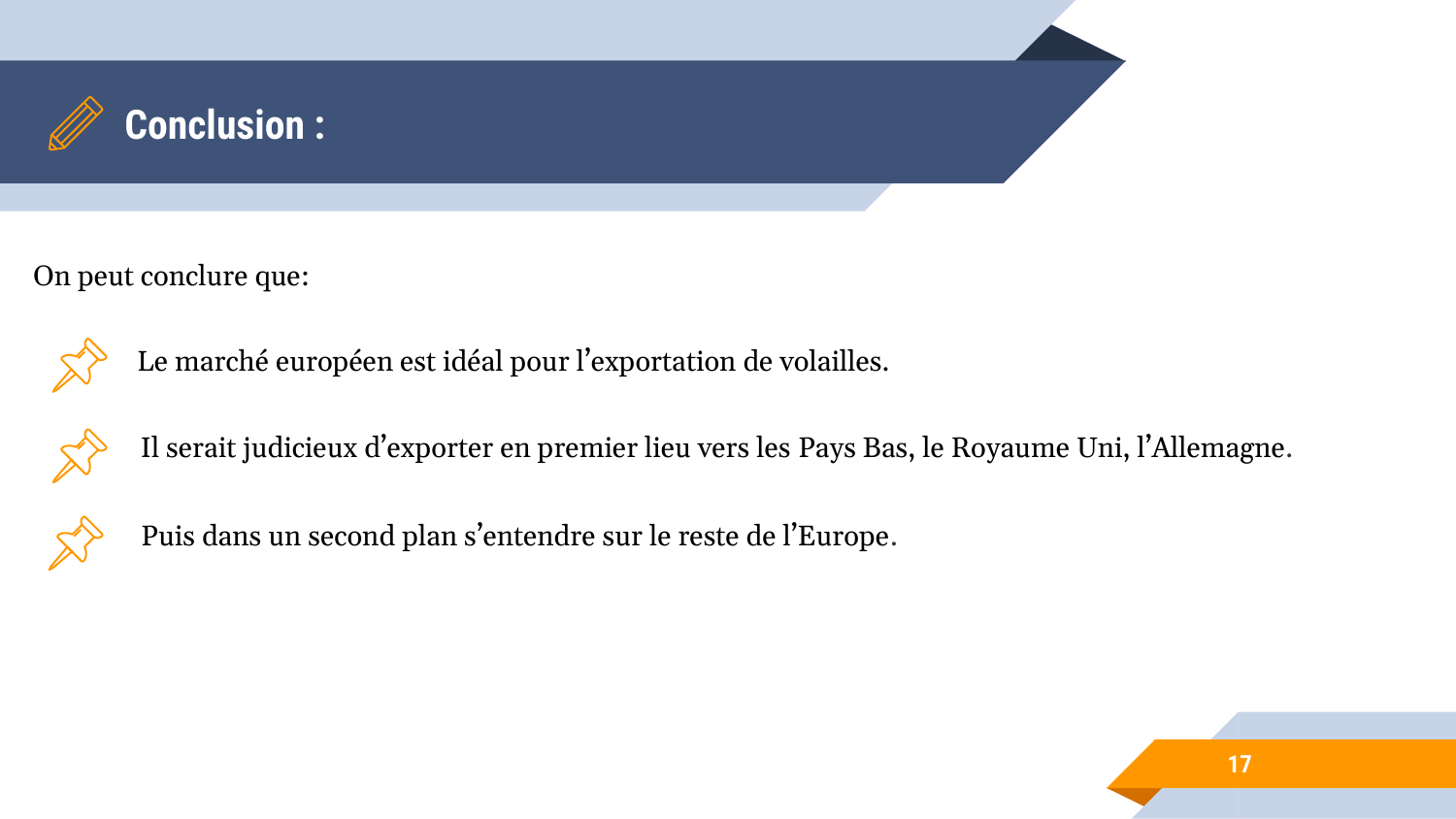

# Conclusion :

 On peut conclure que:

   Le marché européen est idéal pour l’exportation de volailles.

 Il serait judicieux d’exporter en premier lieu vers les Pays Bas, le Royaume Uni, l’Allemagne.

   Puis dans un second plan s’entendre sur le reste de l’Europe.

17